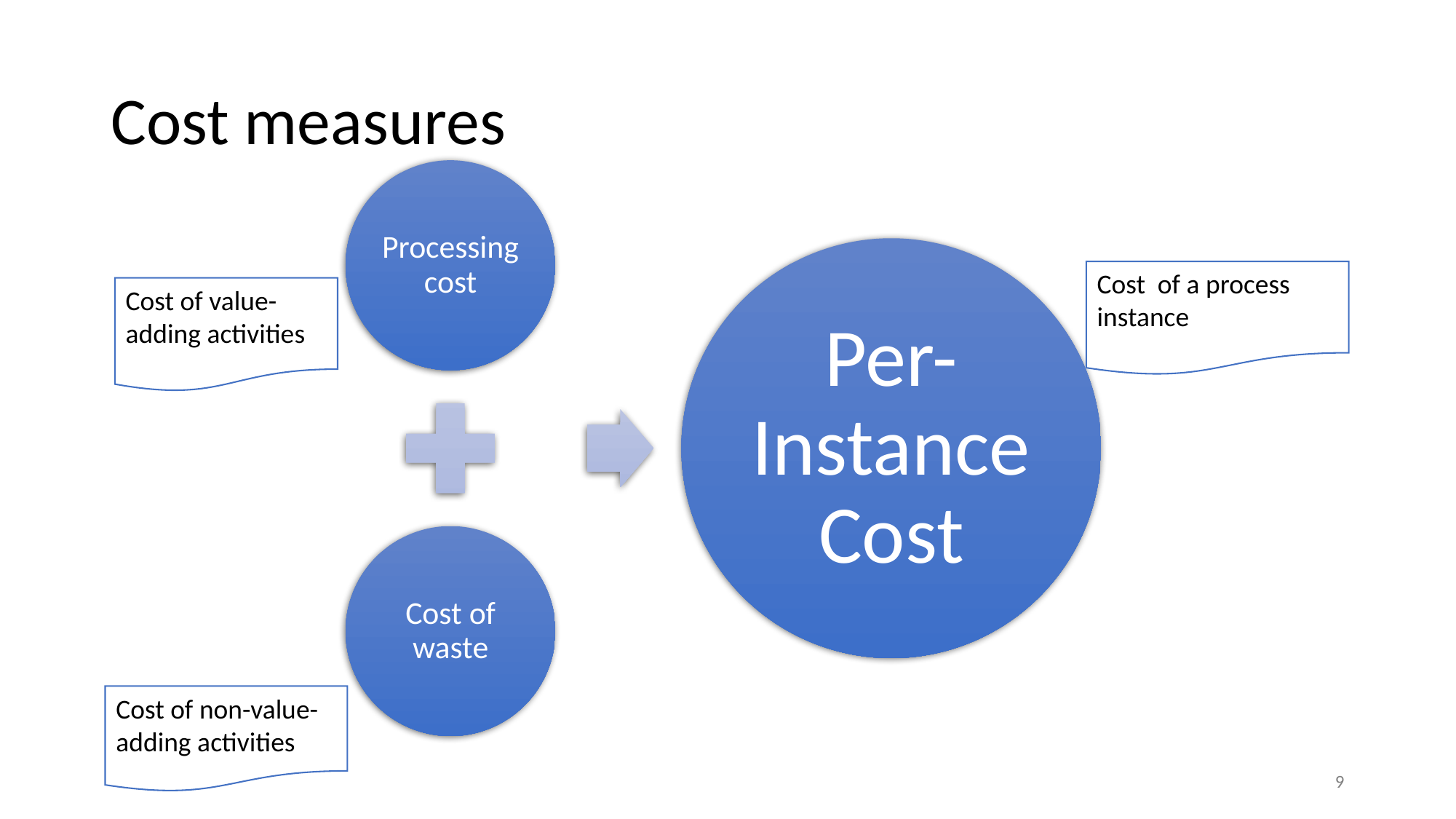

# Cost measures
Processing cost

Cost of waste

Per-Instance Cost
Cost  of a process instance
Cost of value-adding activities
Cost of non-value-adding activities
9